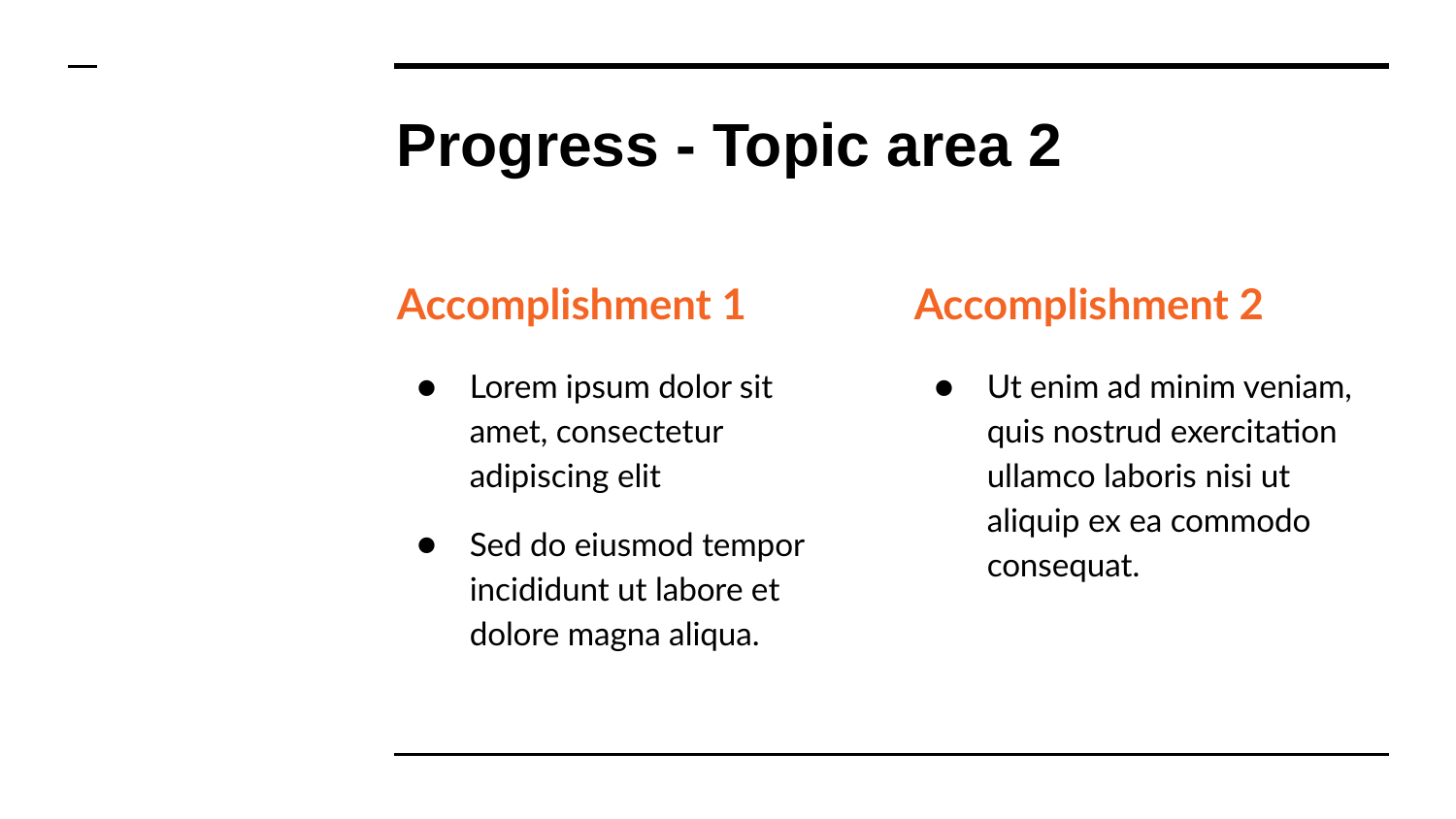

# Progress - Topic area 2
Accomplishment 1
Lorem ipsum dolor sit amet, consectetur adipiscing elit
Sed do eiusmod tempor incididunt ut labore et dolore magna aliqua.
Accomplishment 2
Ut enim ad minim veniam, quis nostrud exercitation ullamco laboris nisi ut aliquip ex ea commodo consequat.